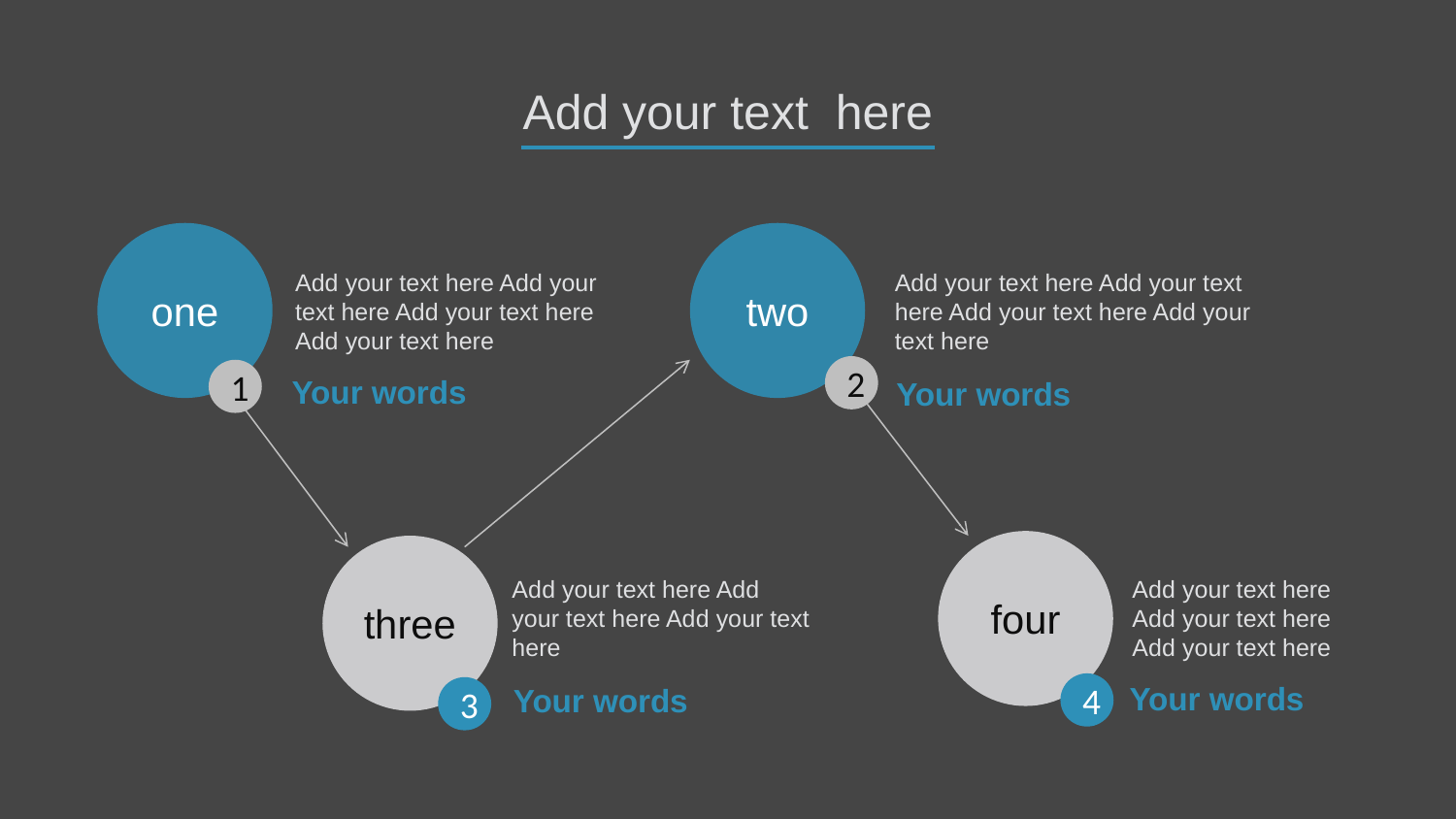

Add your text  here

one
two
Add your text here Add your text here Add your text here Add your text here
Add your text here Add your text here Add your text here Add your text here
2
1
Your words
Your words
four
three
Add your text here Add your text here Add your text here
Add your text here Add your text here Add your text here
Your words
Your words
4
3